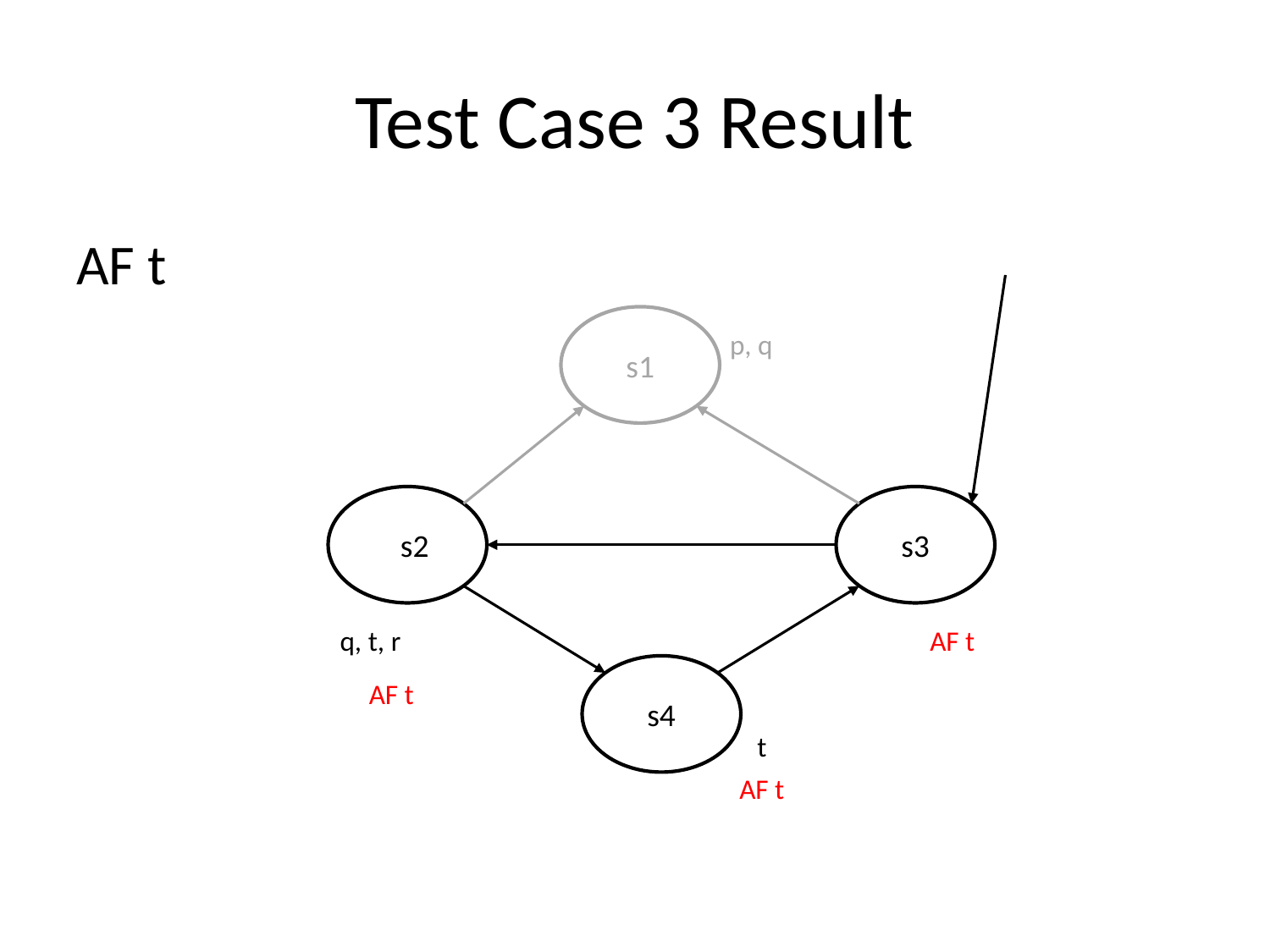

# Test Case 3 Result
AF t
s1
p, q
Ss2
s3
q, t, r
AF t
AF t
s4
t
AF t